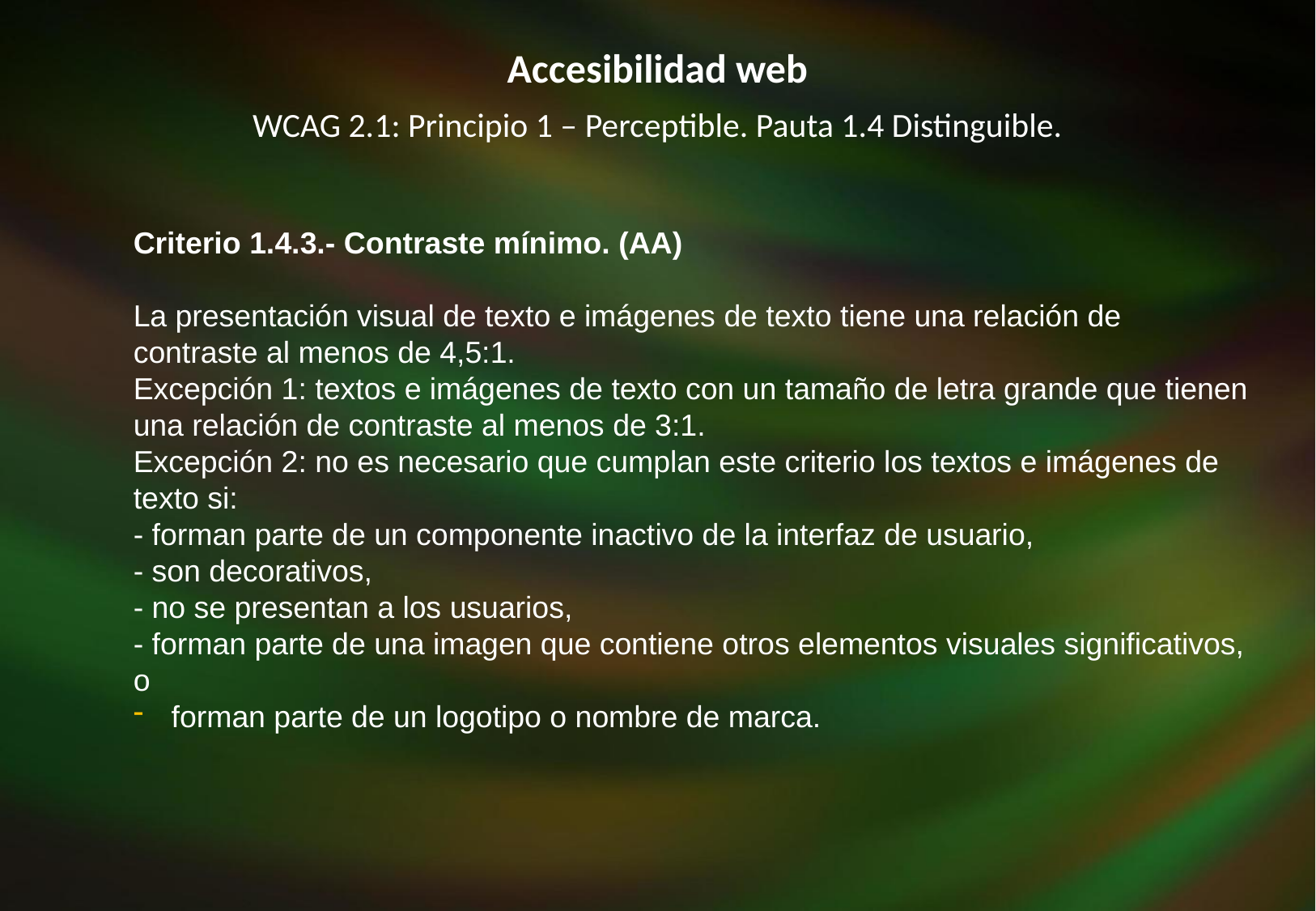

Accesibilidad web
WCAG 2.1: Principio 1 – Perceptible. Pauta 1.4 Distinguible.
Criterio 1.4.3.- Contraste mínimo. (AA)

La presentación visual de texto e imágenes de texto tiene una relación de contraste al menos de 4,5:1.
Excepción 1: textos e imágenes de texto con un tamaño de letra grande que tienen una relación de contraste al menos de 3:1.
Excepción 2: no es necesario que cumplan este criterio los textos e imágenes de texto si:
- forman parte de un componente inactivo de la interfaz de usuario,
- son decorativos,
- no se presentan a los usuarios,
- forman parte de una imagen que contiene otros elementos visuales significativos, o
forman parte de un logotipo o nombre de marca.